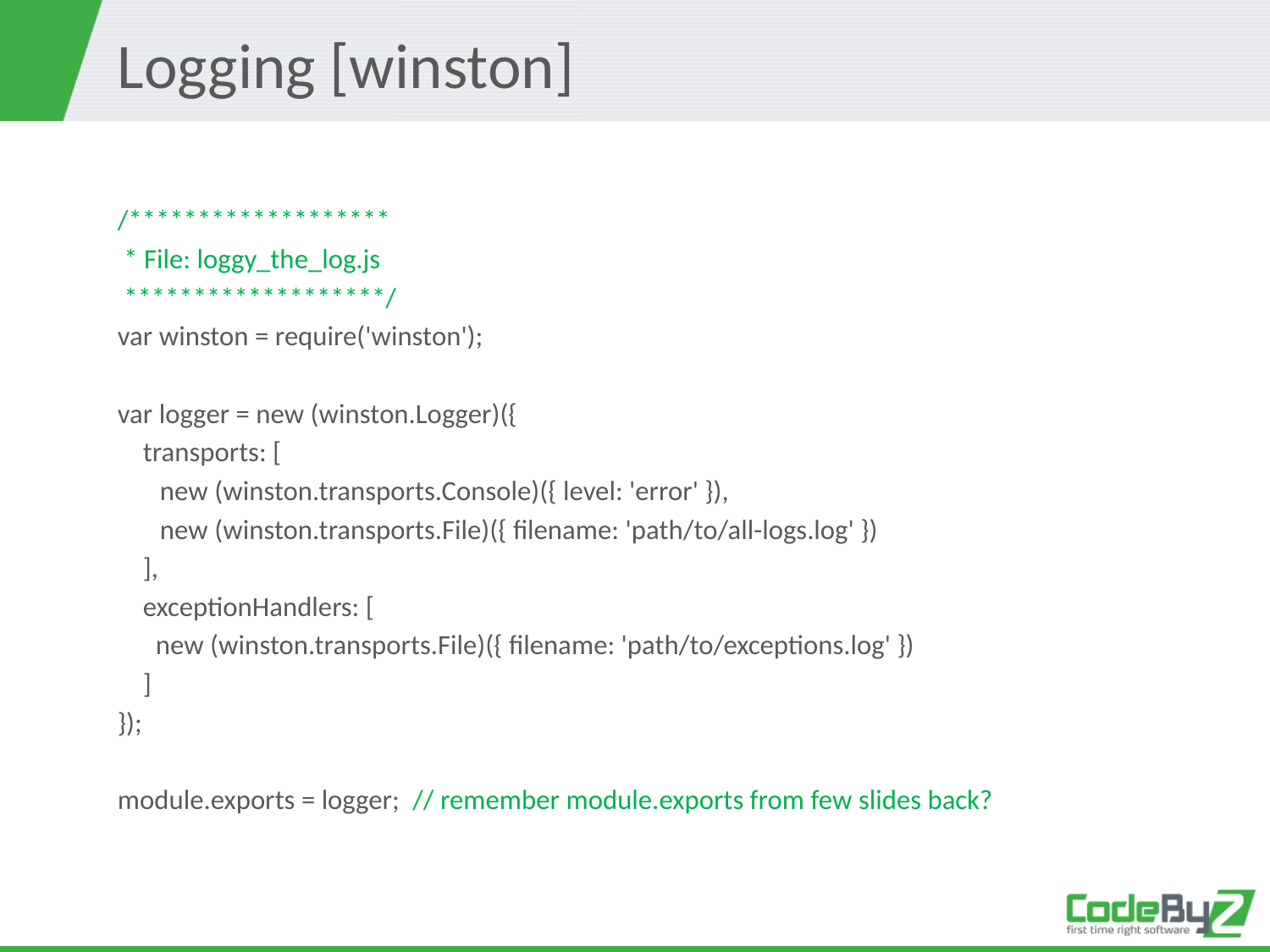

# Logging [winston]
/*******************
 * File: loggy_the_log.js
 *******************/
var winston = require('winston');

var logger = new (winston.Logger)({
    transports: [
	new (winston.transports.Console)({ level: 'error' }),
	new (winston.transports.File)({ filename: 'path/to/all-logs.log' })
    ],
    exceptionHandlers: [
      new (winston.transports.File)({ filename: 'path/to/exceptions.log' })
    ]
});

module.exports = logger;  // remember module.exports from few slides back?